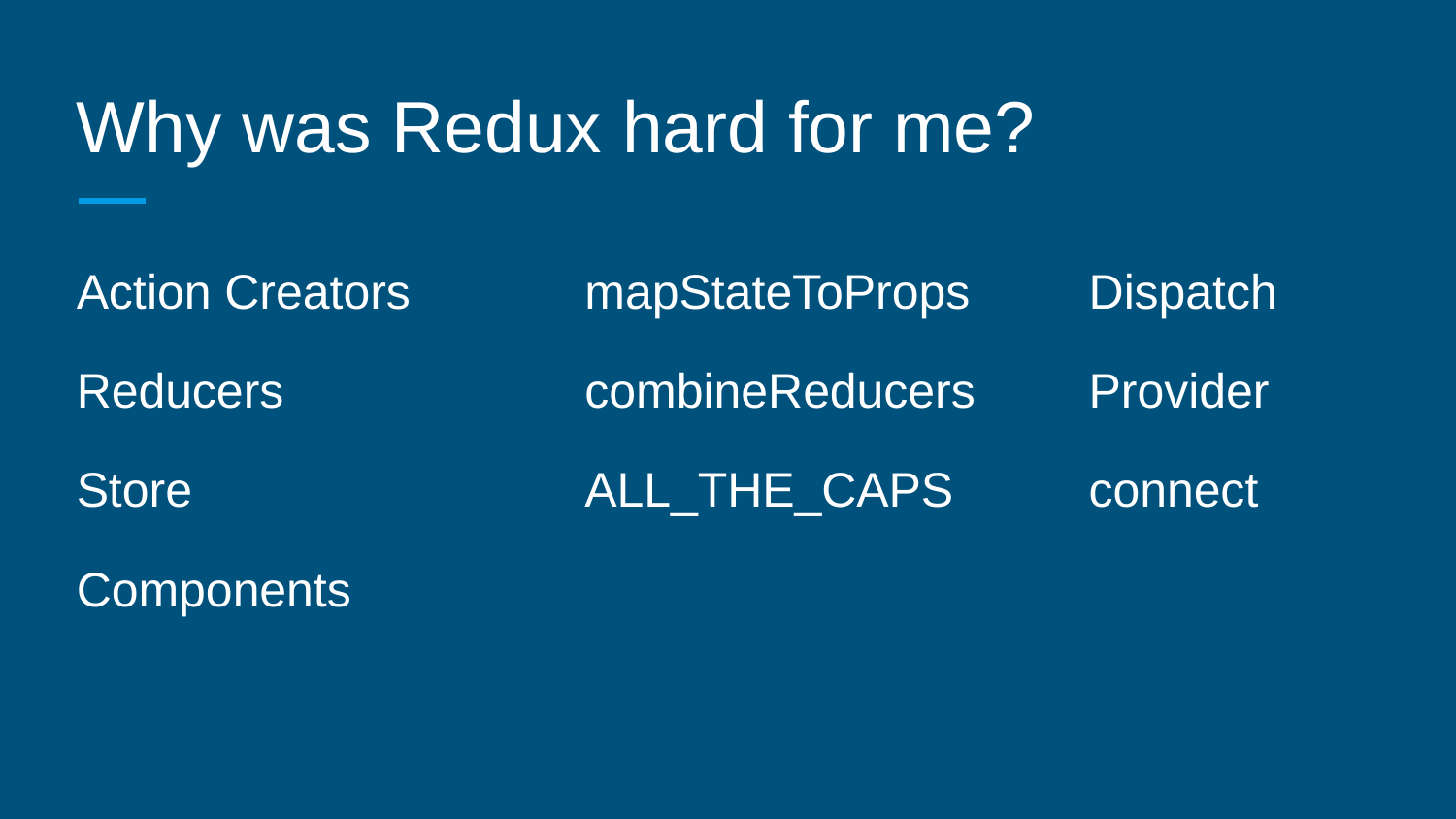

# Why was Redux hard for me?
Action Creators
Reducers
Store
Components

mapStateToProps
combineReducers
ALL_THE_CAPS

Dispatch
Provider
connect